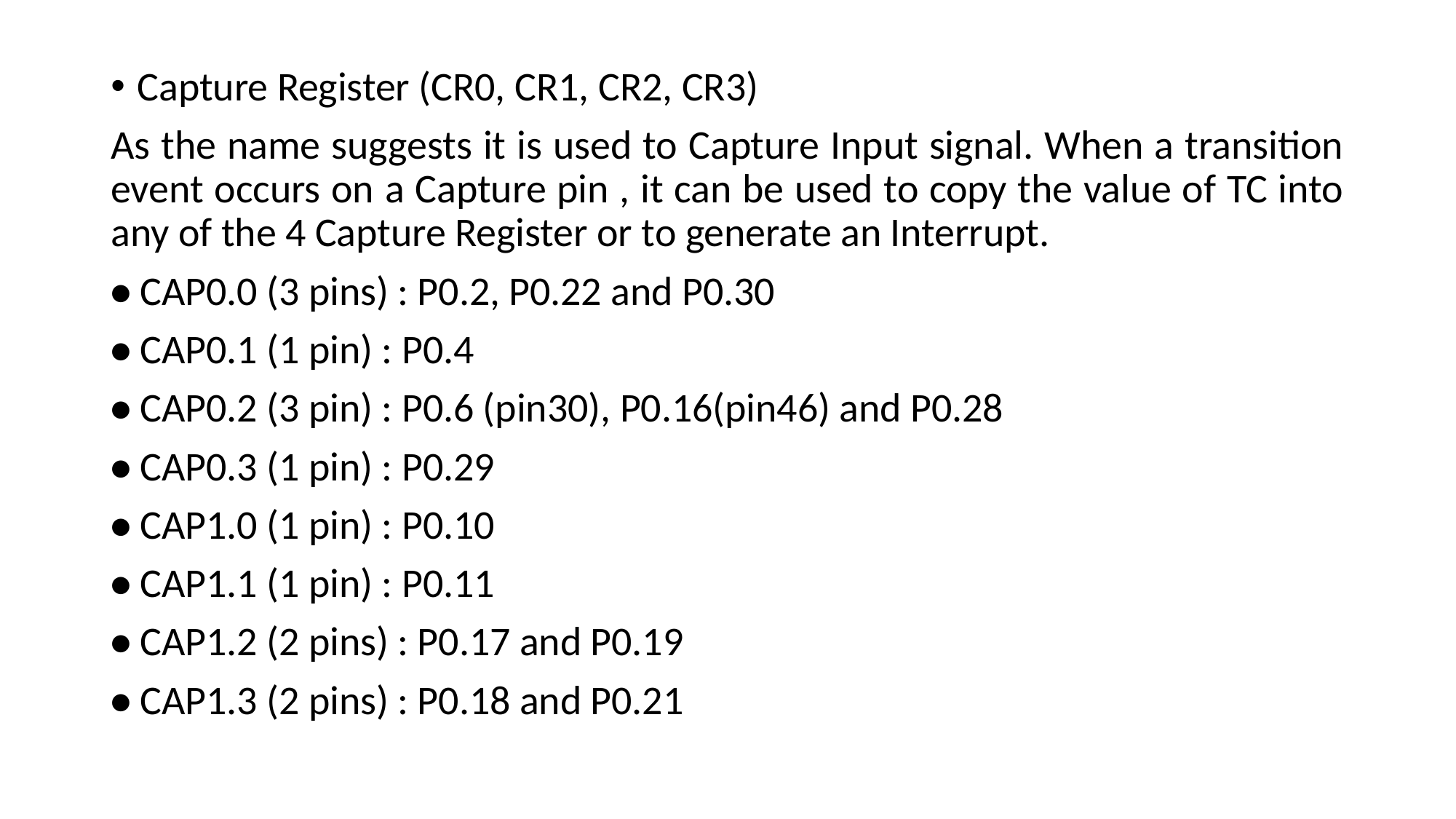

Capture Register (CR0, CR1, CR2, CR3)
As the name suggests it is used to Capture Input signal. When a transition event occurs on a Capture pin , it can be used to copy the value of TC into any of the 4 Capture Register or to generate an Interrupt.
• CAP0.0 (3 pins) : P0.2, P0.22 and P0.30
• CAP0.1 (1 pin) : P0.4
• CAP0.2 (3 pin) : P0.6 (pin30), P0.16(pin46) and P0.28
• CAP0.3 (1 pin) : P0.29
• CAP1.0 (1 pin) : P0.10
• CAP1.1 (1 pin) : P0.11
• CAP1.2 (2 pins) : P0.17 and P0.19
• CAP1.3 (2 pins) : P0.18 and P0.21